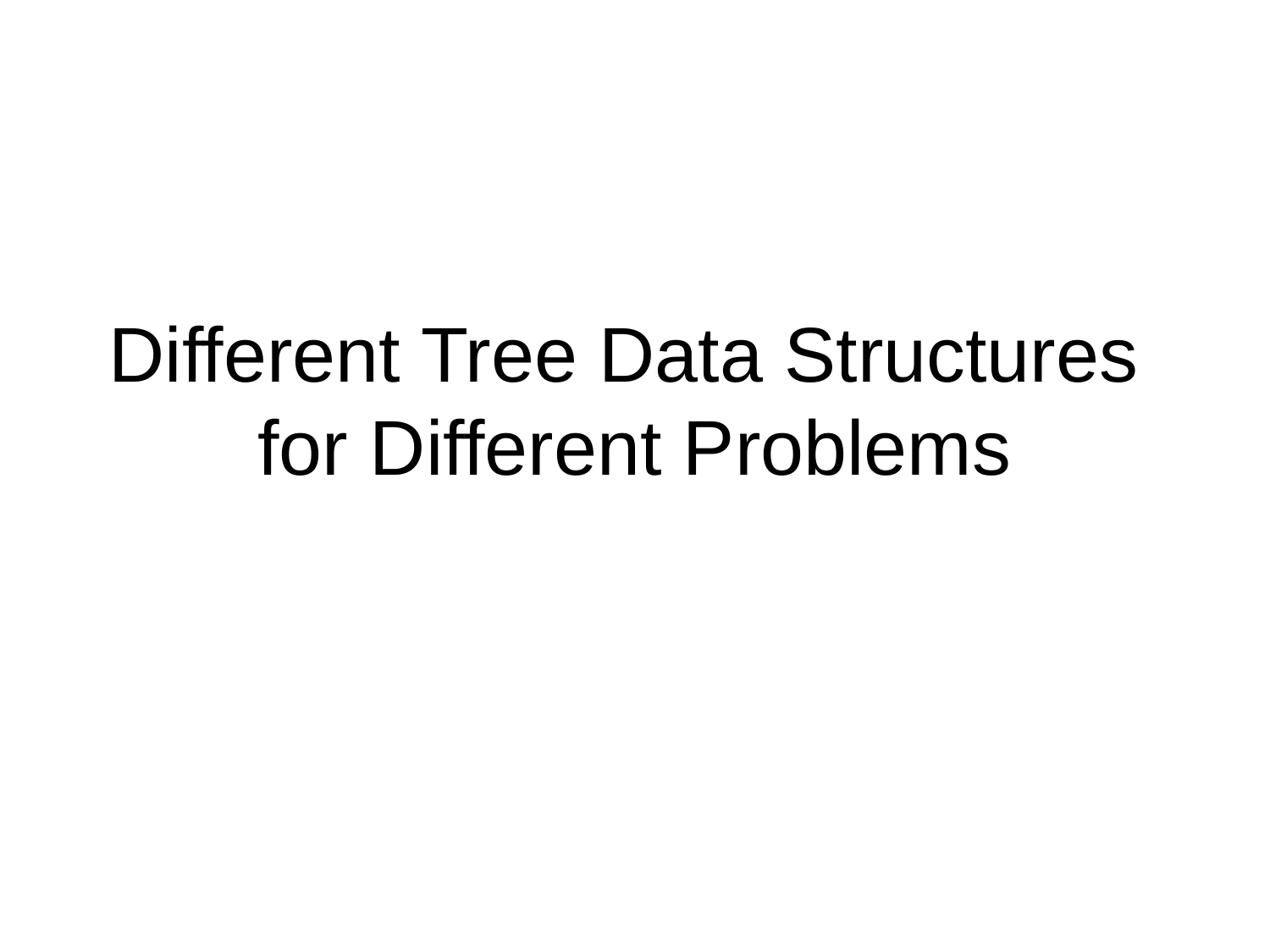

# Different Tree Data Structures for Different Problems